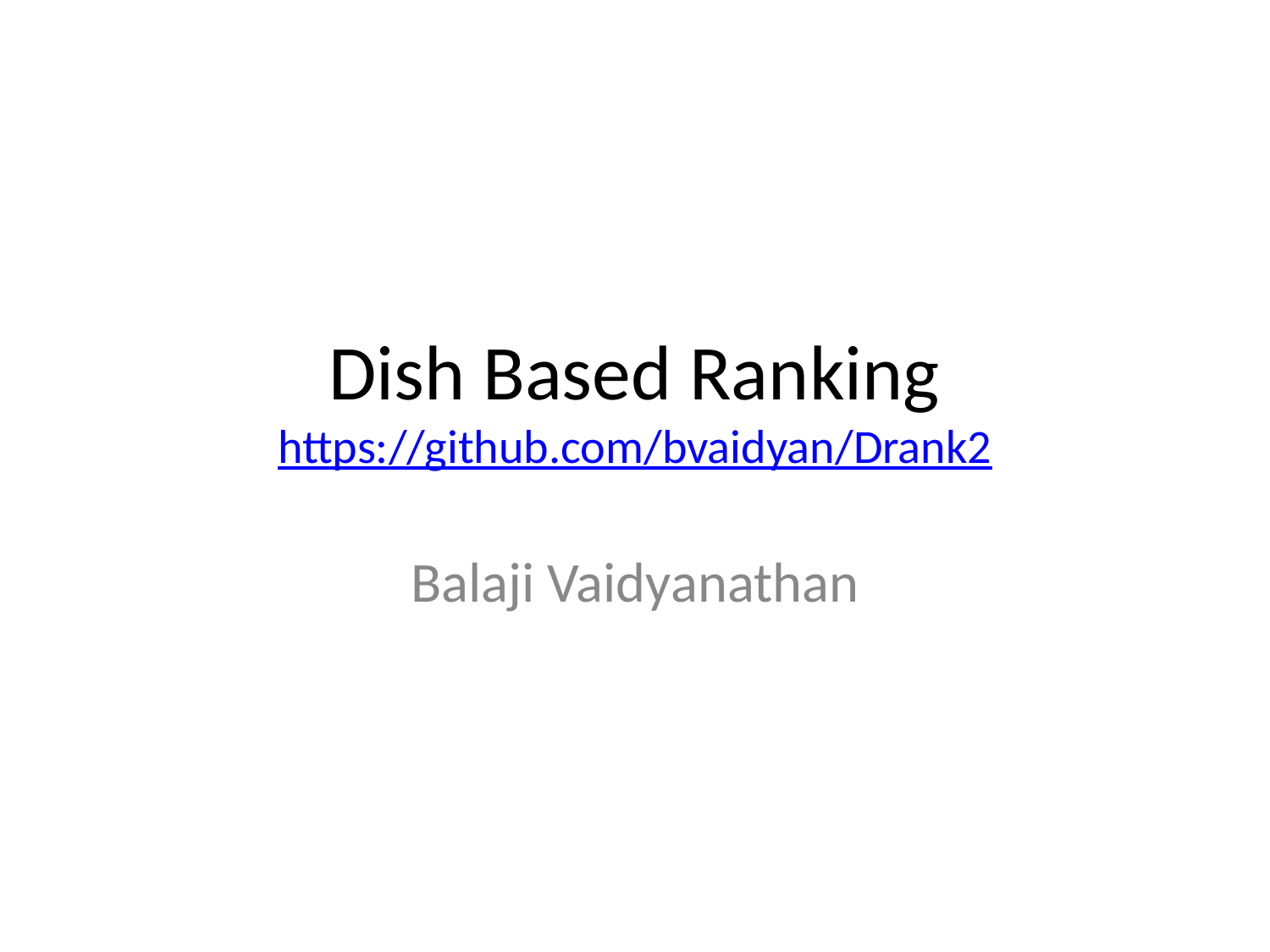

# Dish Based Ranking https://github.com/bvaidyan/Drank2
Balaji Vaidyanathan